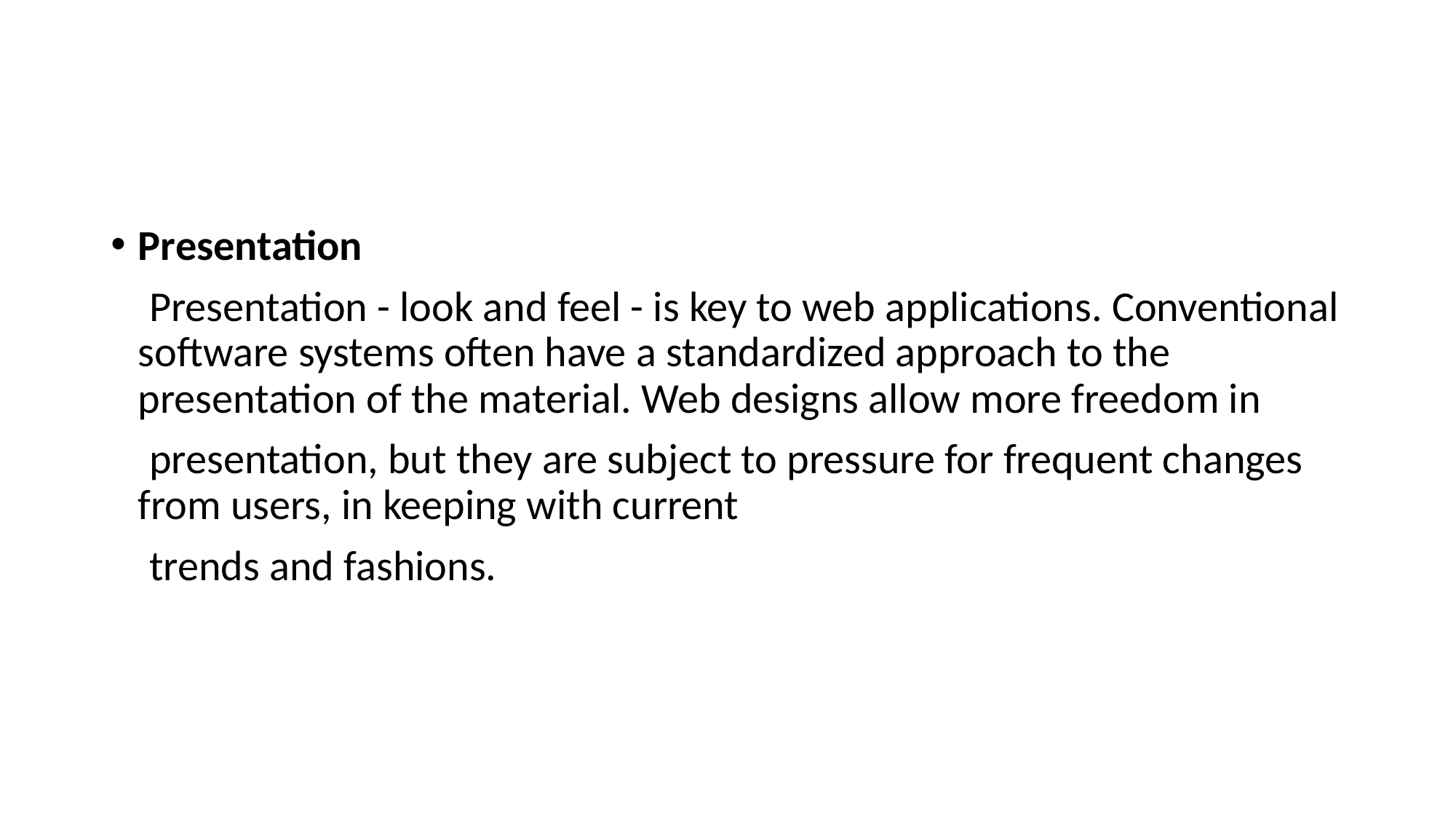

#
Presentation
    Presentation - look and feel - is key to web applications. Conventional software systems often have a standardized approach to the presentation of the material. Web designs allow more freedom in
    presentation, but they are subject to pressure for frequent changes from users, in keeping with current
    trends and fashions.